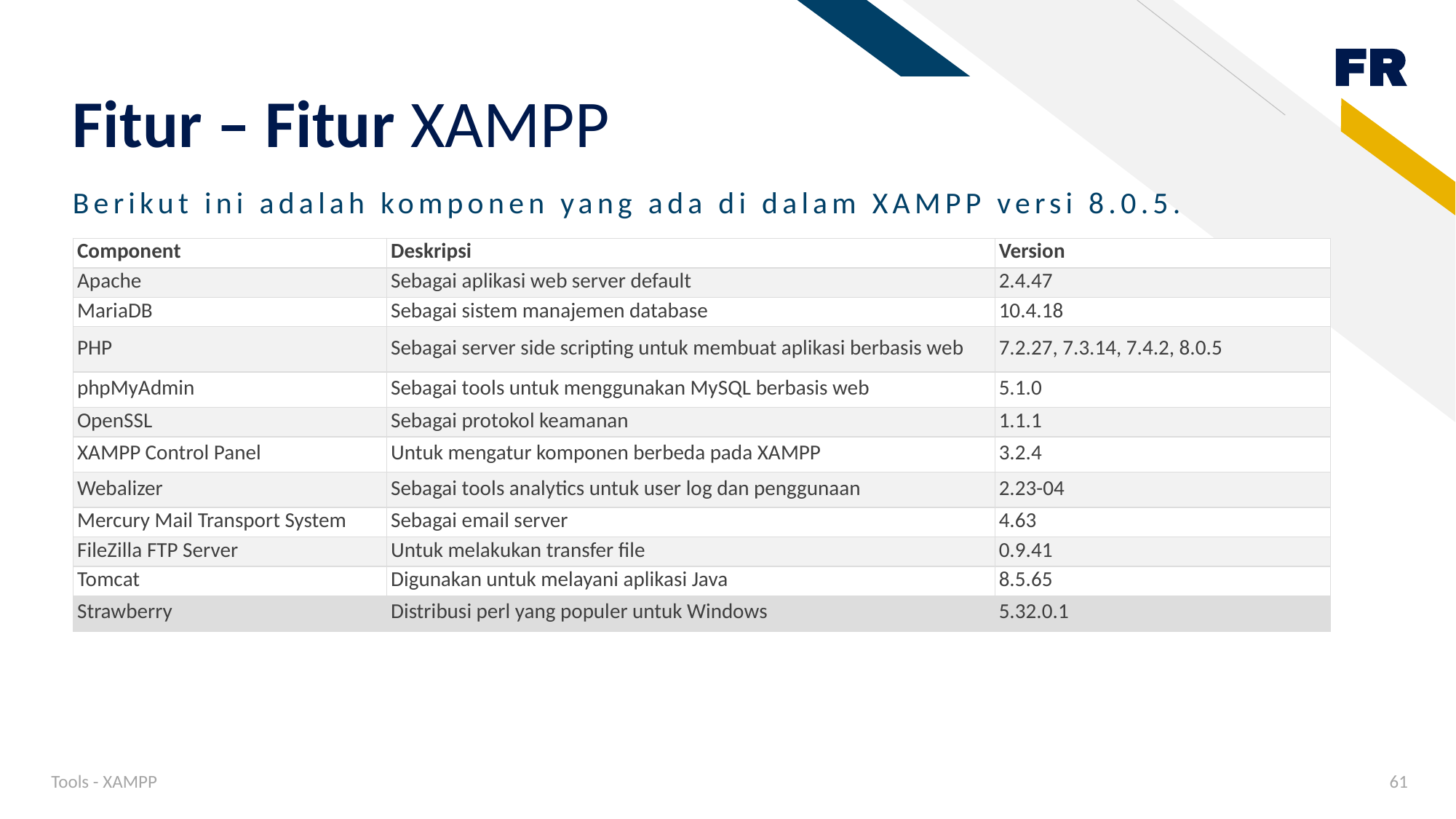

# Fitur – Fitur XAMPP
Berikut ini adalah komponen yang ada di dalam XAMPP versi 8.0.5.
| Component | Deskripsi | Version |
| --- | --- | --- |
| Apache | Sebagai aplikasi web server default | 2.4.47 |
| MariaDB | Sebagai sistem manajemen database | 10.4.18 |
| PHP | Sebagai server side scripting untuk membuat aplikasi berbasis web | 7.2.27, 7.3.14, 7.4.2, 8.0.5 |
| phpMyAdmin | Sebagai tools untuk menggunakan MySQL berbasis web | 5.1.0 |
| OpenSSL | Sebagai protokol keamanan | 1.1.1 |
| XAMPP Control Panel | Untuk mengatur komponen berbeda pada XAMPP | 3.2.4 |
| Webalizer | Sebagai tools analytics untuk user log dan penggunaan | 2.23-04 |
| Mercury Mail Transport System | Sebagai email server | 4.63 |
| FileZilla FTP Server | Untuk melakukan transfer file | 0.9.41 |
| Tomcat | Digunakan untuk melayani aplikasi Java | 8.5.65 |
| Strawberry | Distribusi perl yang populer untuk Windows | 5.32.0.1 |
Tools - XAMPP
61